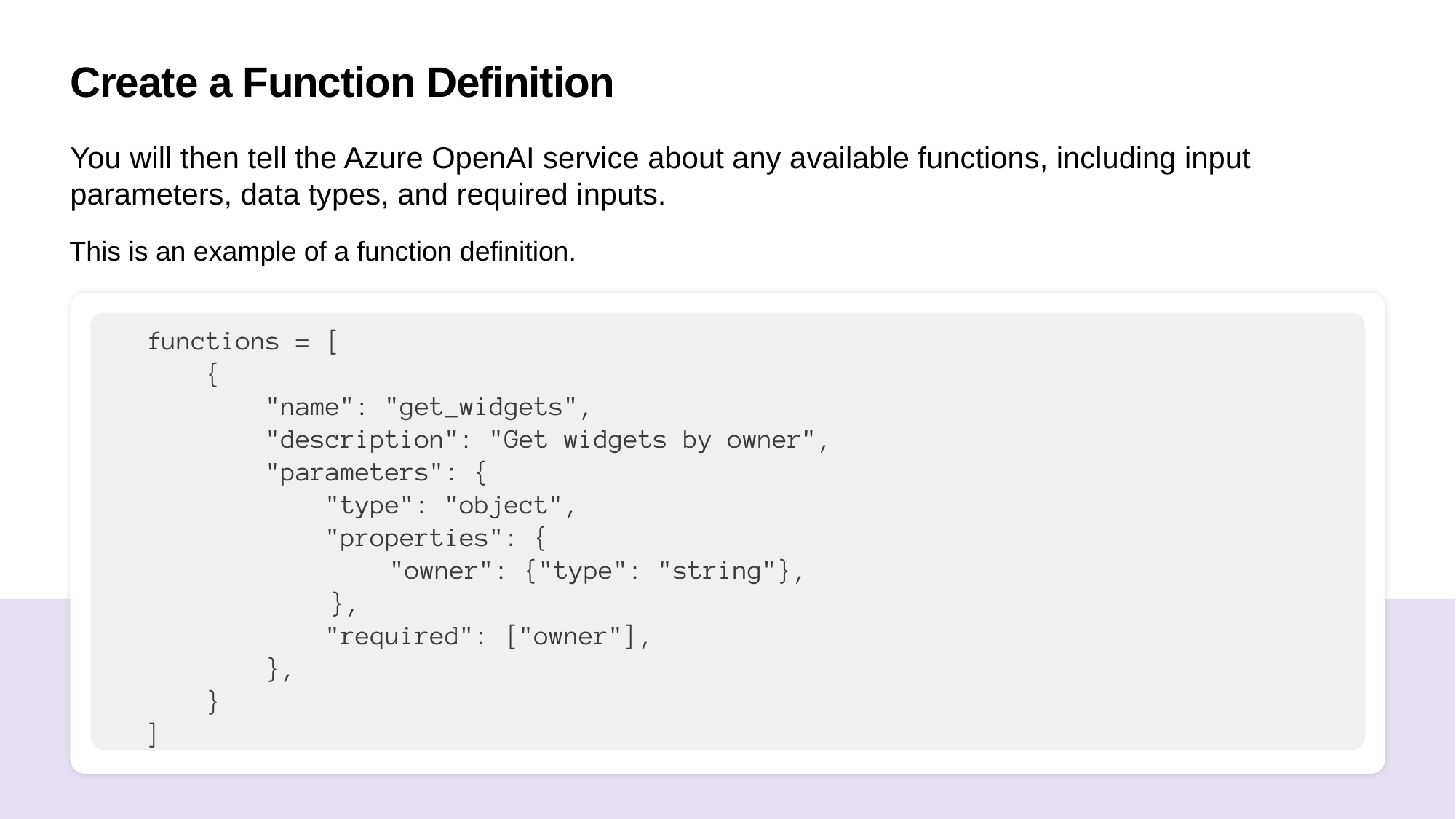

# Create a Function Definition
You will then tell the Azure OpenAI service about any available functions, including input parameters, data types, and required inputs.
This is an example of a function definition.

functions = [
    {
        "name": "get_widgets",
        "description": "Get widgets by owner",
        "parameters": {
            "type": "object",
            "properties": {
	         "owner": {"type": "string"},
	     },
            "required": ["owner"],
        },
    }
]